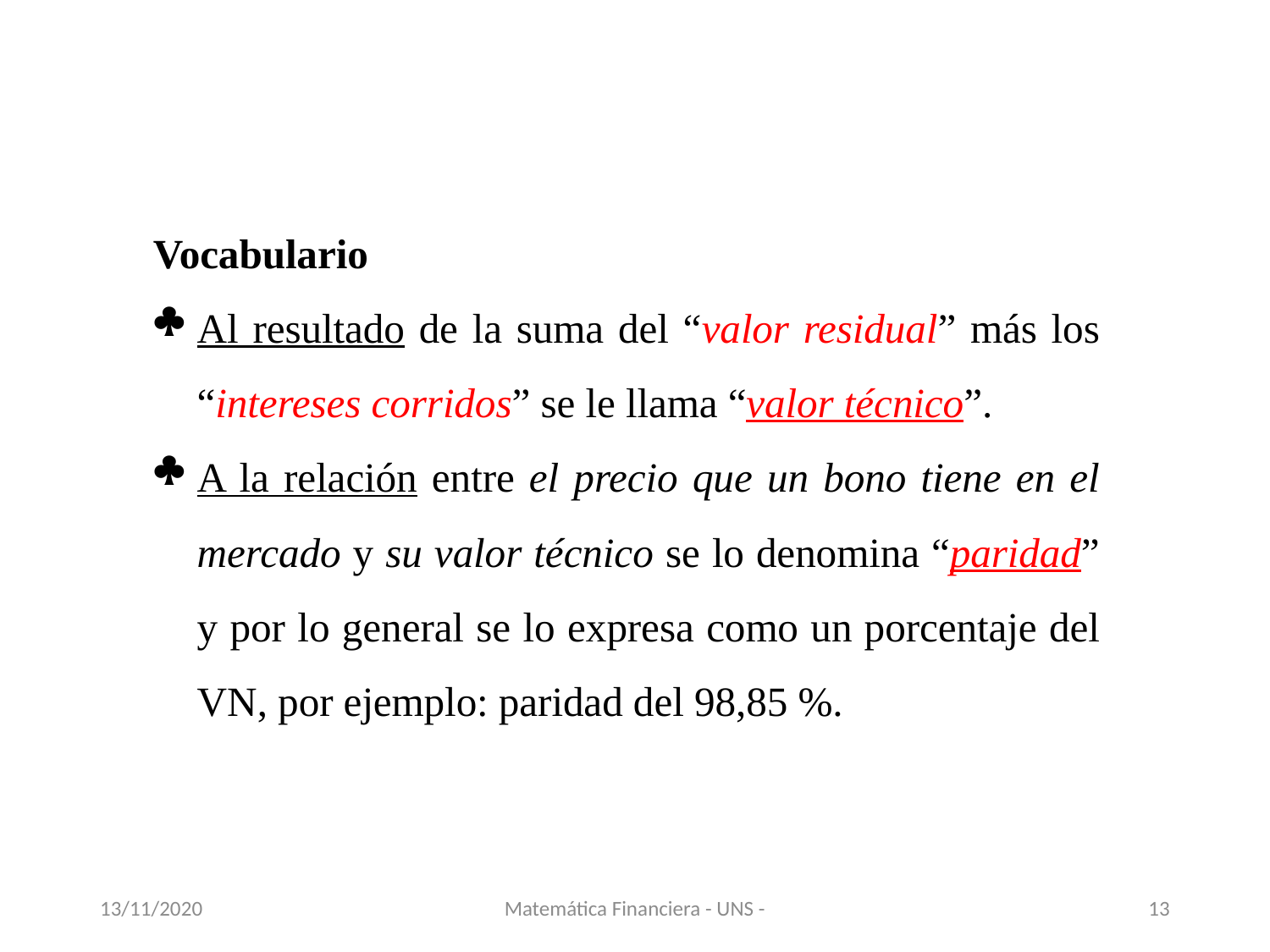

Vocabulario
Al resultado de la suma del “valor residual” más los “intereses corridos” se le llama “valor técnico”.
A la relación entre el precio que un bono tiene en el mercado y su valor técnico se lo denomina “paridad” y por lo general se lo expresa como un porcentaje del VN, por ejemplo: paridad del 98,85 %.
13/11/2020
Matemática Financiera - UNS -
13